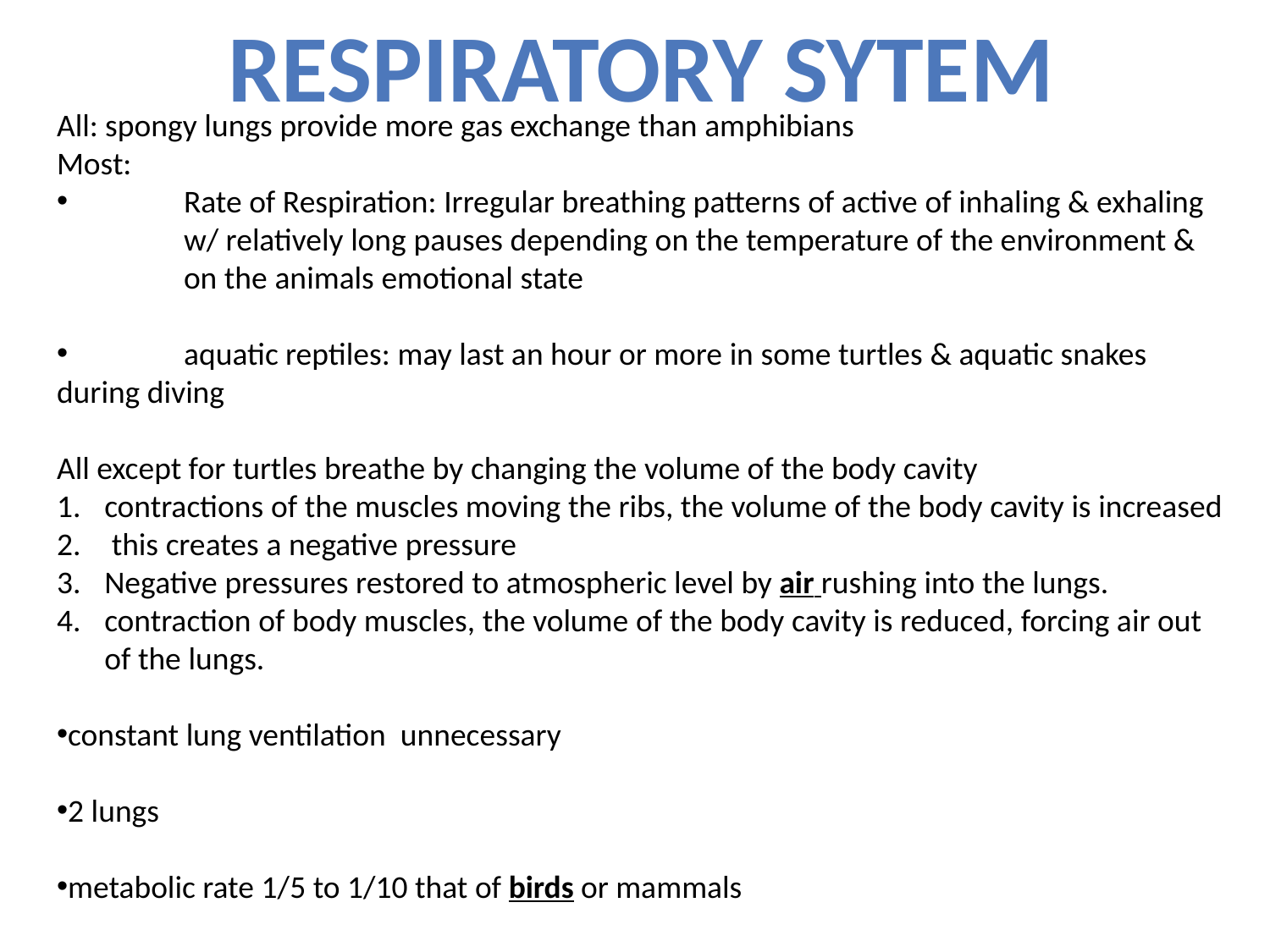

Respiratory Sytem
All: spongy lungs provide more gas exchange than amphibians
Most:
	Rate of Respiration: Irregular breathing patterns of active of inhaling & exhaling 	w/ relatively long pauses depending on the temperature of the environment & 	on the animals emotional state

	aquatic reptiles: may last an hour or more in some turtles & aquatic snakes 	during diving

All except for turtles breathe by changing the volume of the body cavity
contractions of the muscles moving the ribs, the volume of the body cavity is increased
 this creates a negative pressure
Negative pressures restored to atmospheric level by air rushing into the lungs.
contraction of body muscles, the volume of the body cavity is reduced, forcing air out of the lungs.

constant lung ventilation  unnecessary

2 lungs

metabolic rate 1/5 to 1/10 that of birds or mammals